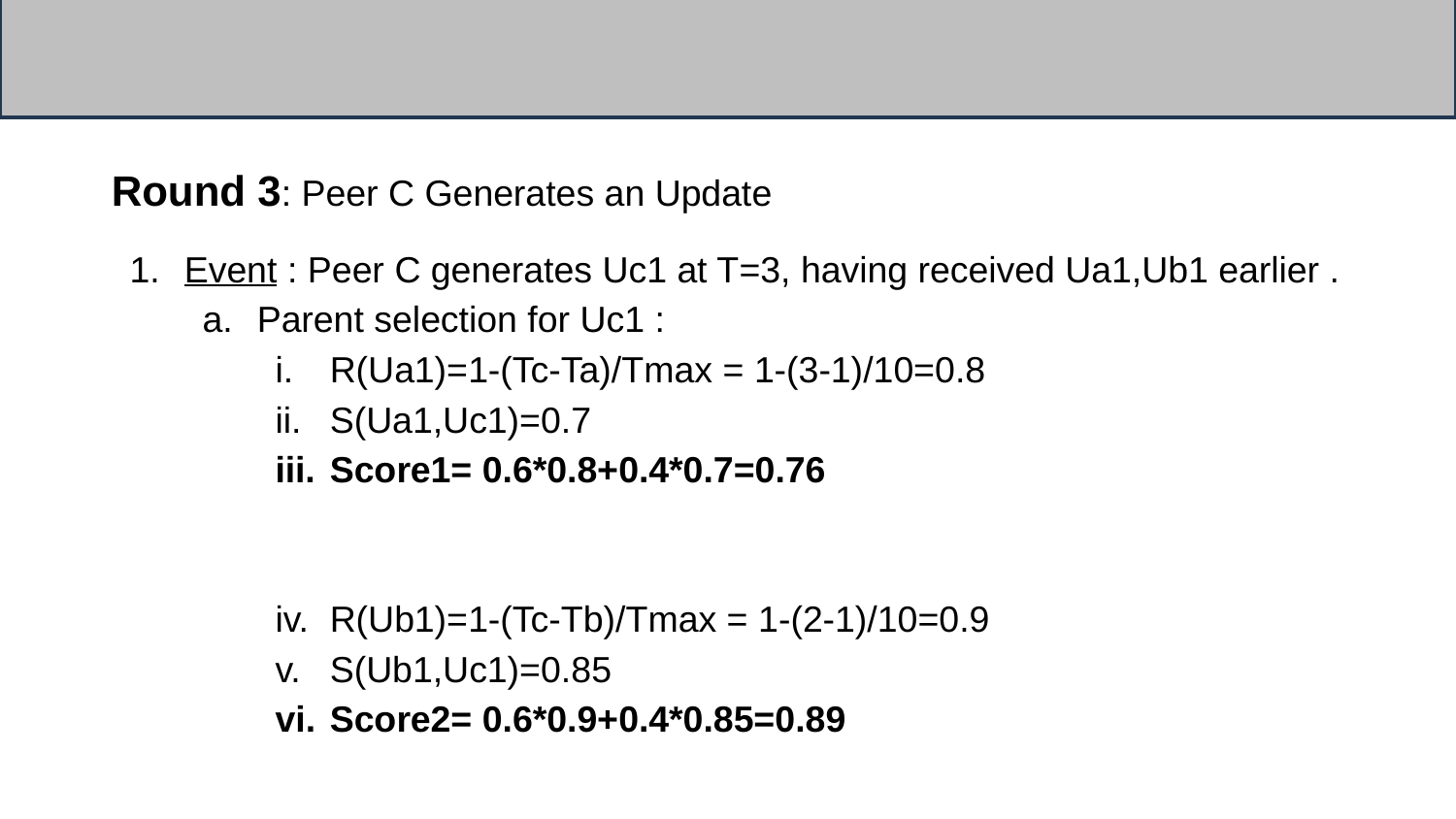

Round 3: Peer C Generates an Update
Event : Peer C generates Uc1 at T=3, having received Ua1,Ub1 earlier .
Parent selection for Uc1 :
R(Ua1)=1-(Tc-Ta)/Tmax = 1-(3-1)/10=0.8
S(Ua1,Uc1)=0.7
Score1= 0.6*0.8+0.4*0.7=0.76

R(Ub1)=1-(Tc-Tb)/Tmax = 1-(2-1)/10=0.9
S(Ub1,Uc1)=0.85
Score2= 0.6*0.9+0.4*0.85=0.89